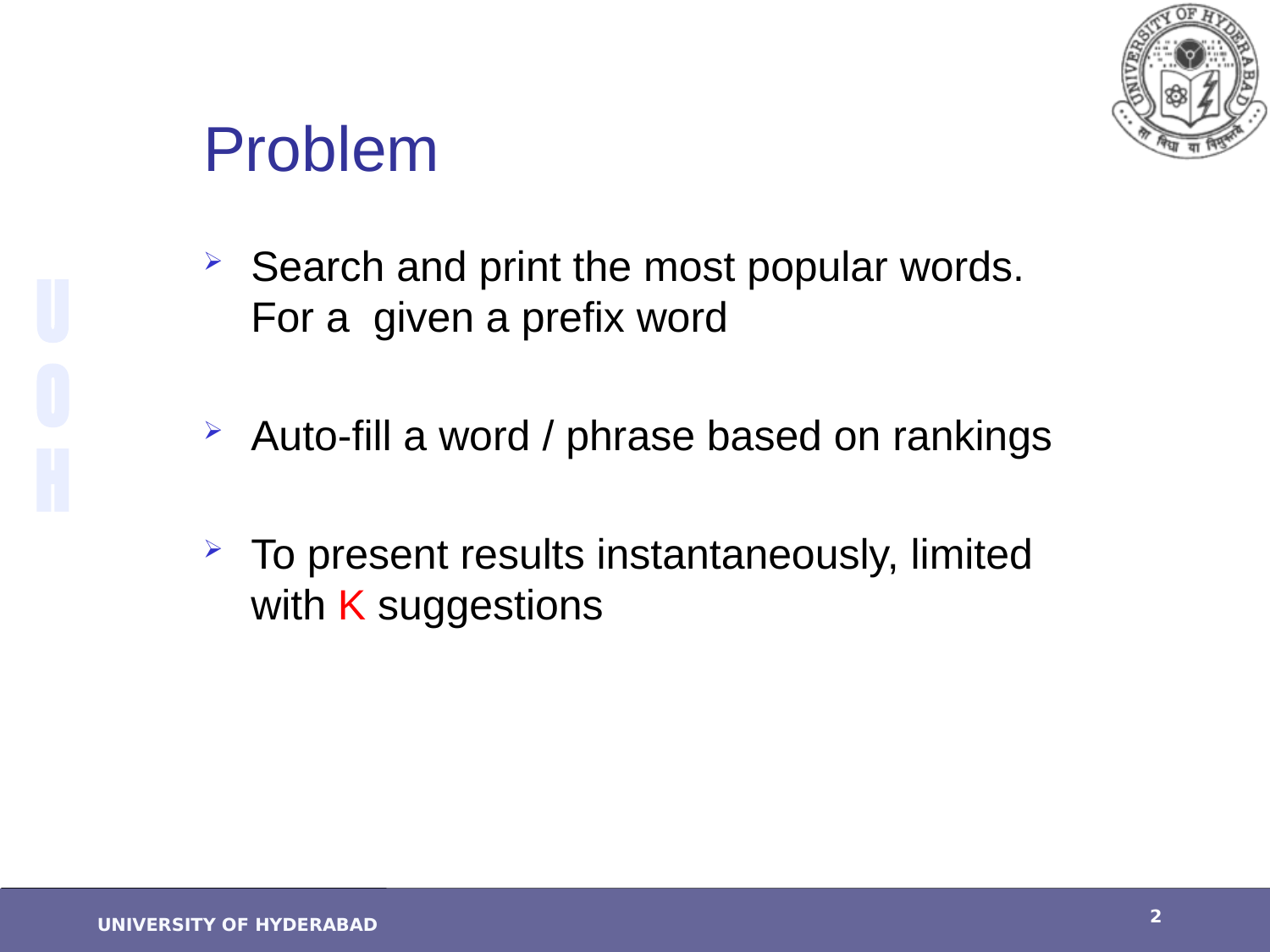

# Problem
Search and print the most popular words. For a  given a prefix word

Auto-fill a word / phrase based on rankings

To present results instantaneously, limited with K suggestions